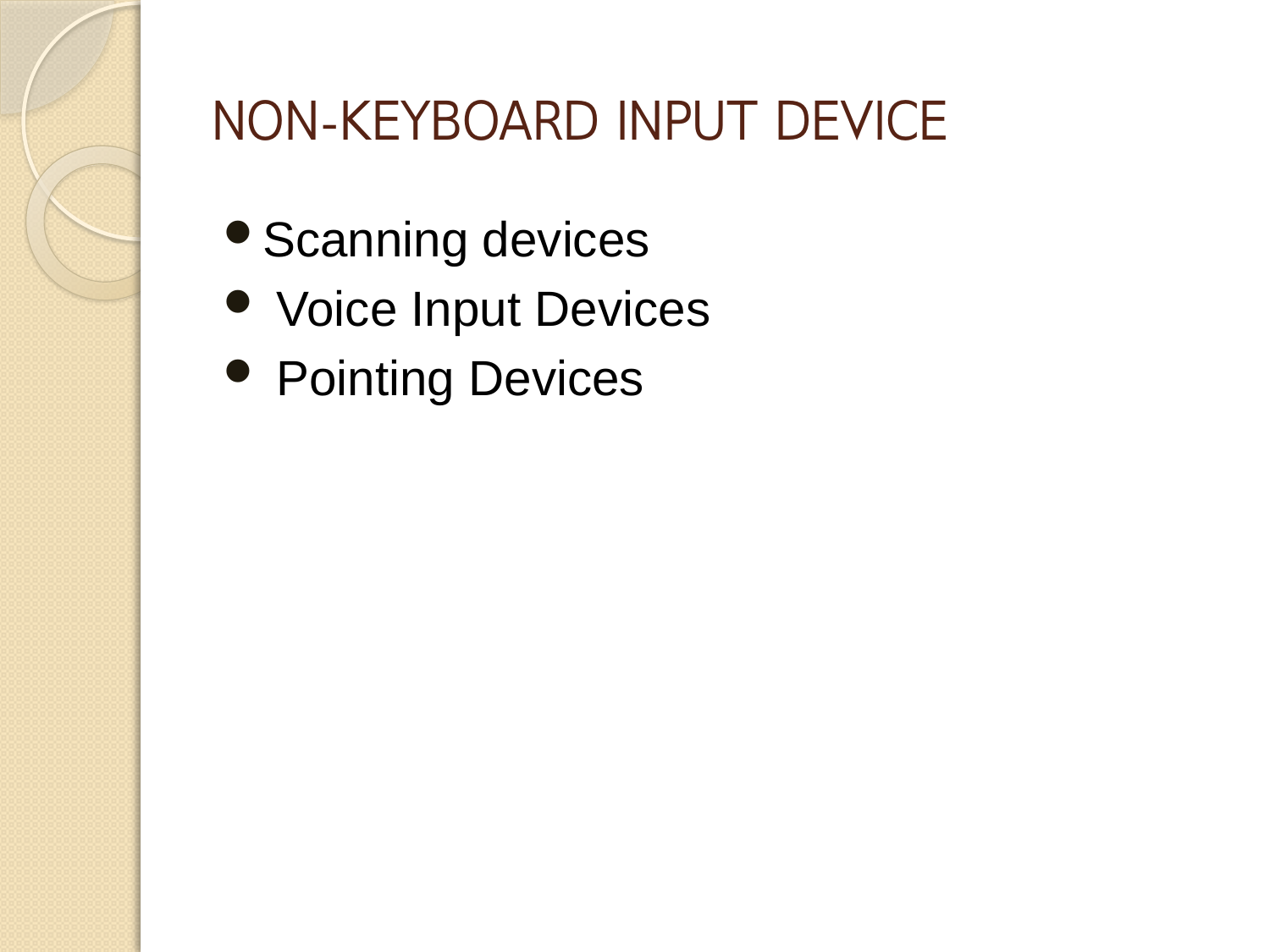

# Non-Keyboard Input Device
Scanning devices
 Voice Input Devices
 Pointing Devices